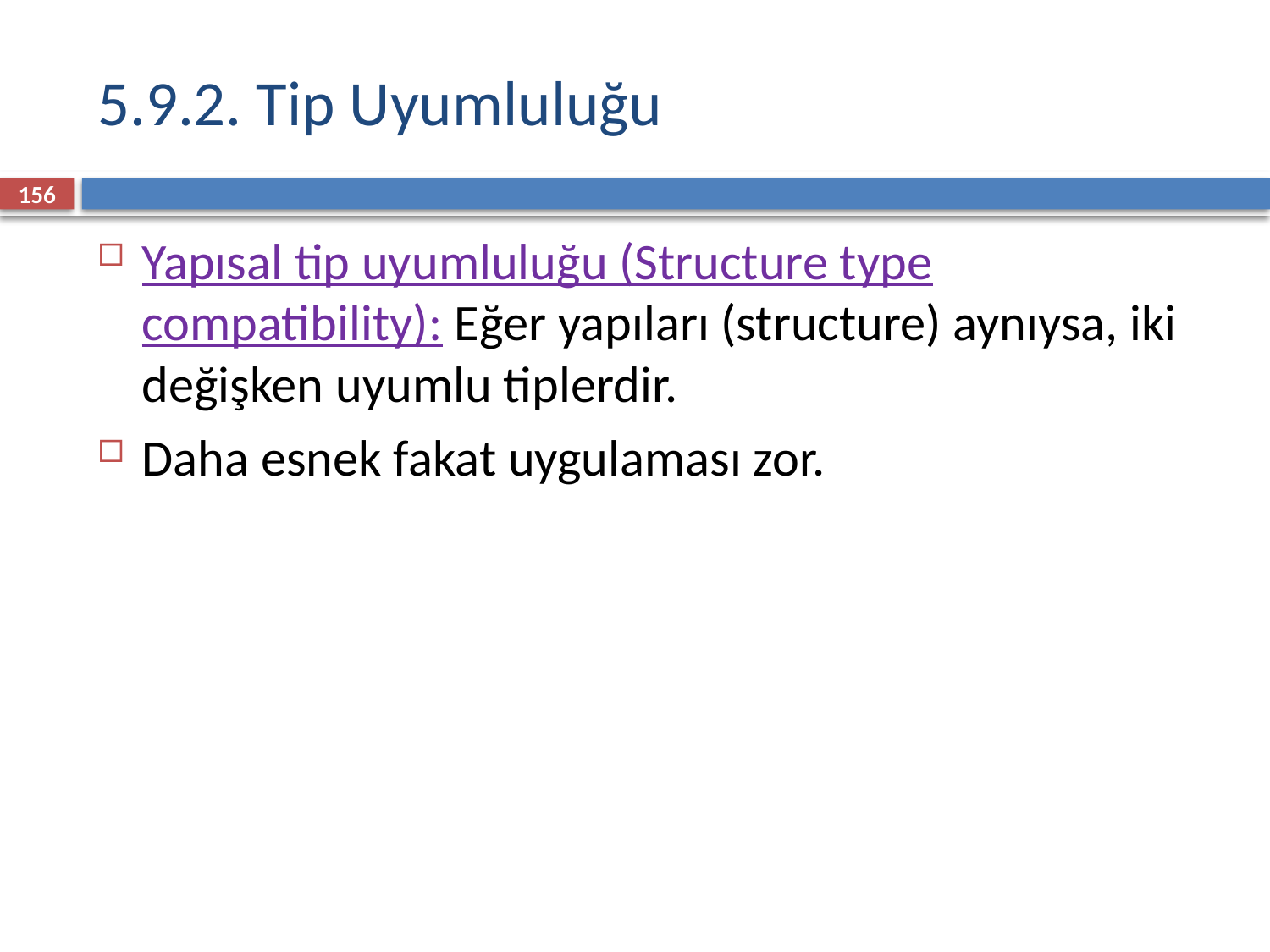

# 5.9.2. Tip Uyumluluğu
156
Yapısal tip uyumluluğu (Structure type compatibility): Eğer yapıları (structure) aynıysa, iki değişken uyumlu tiplerdir.
Daha esnek fakat uygulaması zor.